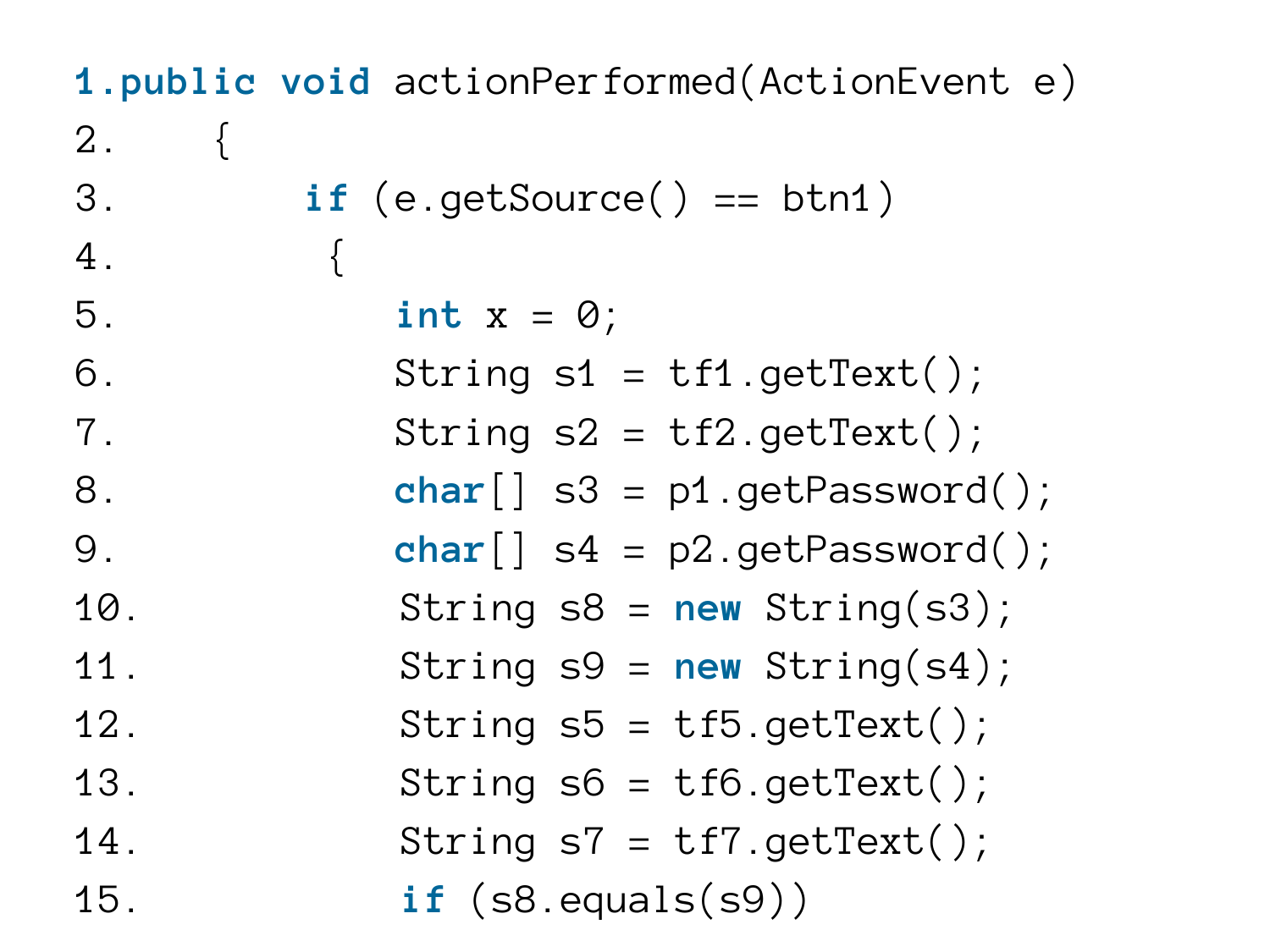

public void actionPerformed(ActionEvent e)
    {
        if (e.getSource() == btn1)
         {
            int x = 0;
            String s1 = tf1.getText();
            String s2 = tf2.getText();
            char[] s3 = p1.getPassword();
            char[] s4 = p2.getPassword();
            String s8 = new String(s3);
            String s9 = new String(s4);
            String s5 = tf5.getText();
            String s6 = tf6.getText();
            String s7 = tf7.getText();
            if (s8.equals(s9))